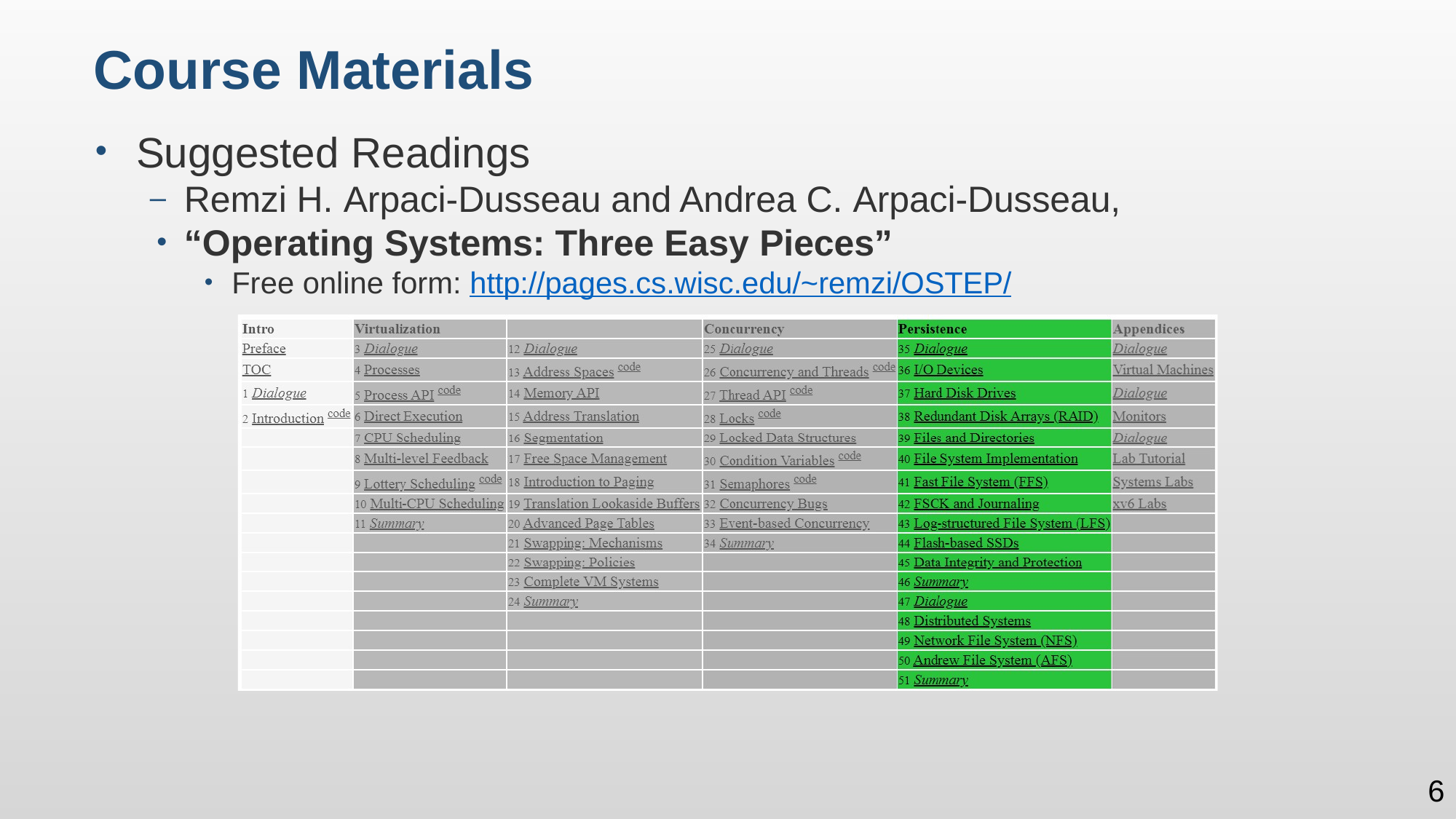

Course Materials
Suggested Readings
Remzi H. Arpaci-Dusseau and Andrea C. Arpaci-Dusseau,
“Operating Systems: Three Easy Pieces”
Free online form: http://pages.cs.wisc.edu/~remzi/OSTEP/

Papers from top system conferences or highly referenced:
E.g., FAST, OSDI/SOSP, USENIX ATC, EuroSys, NSDI, etc.

6